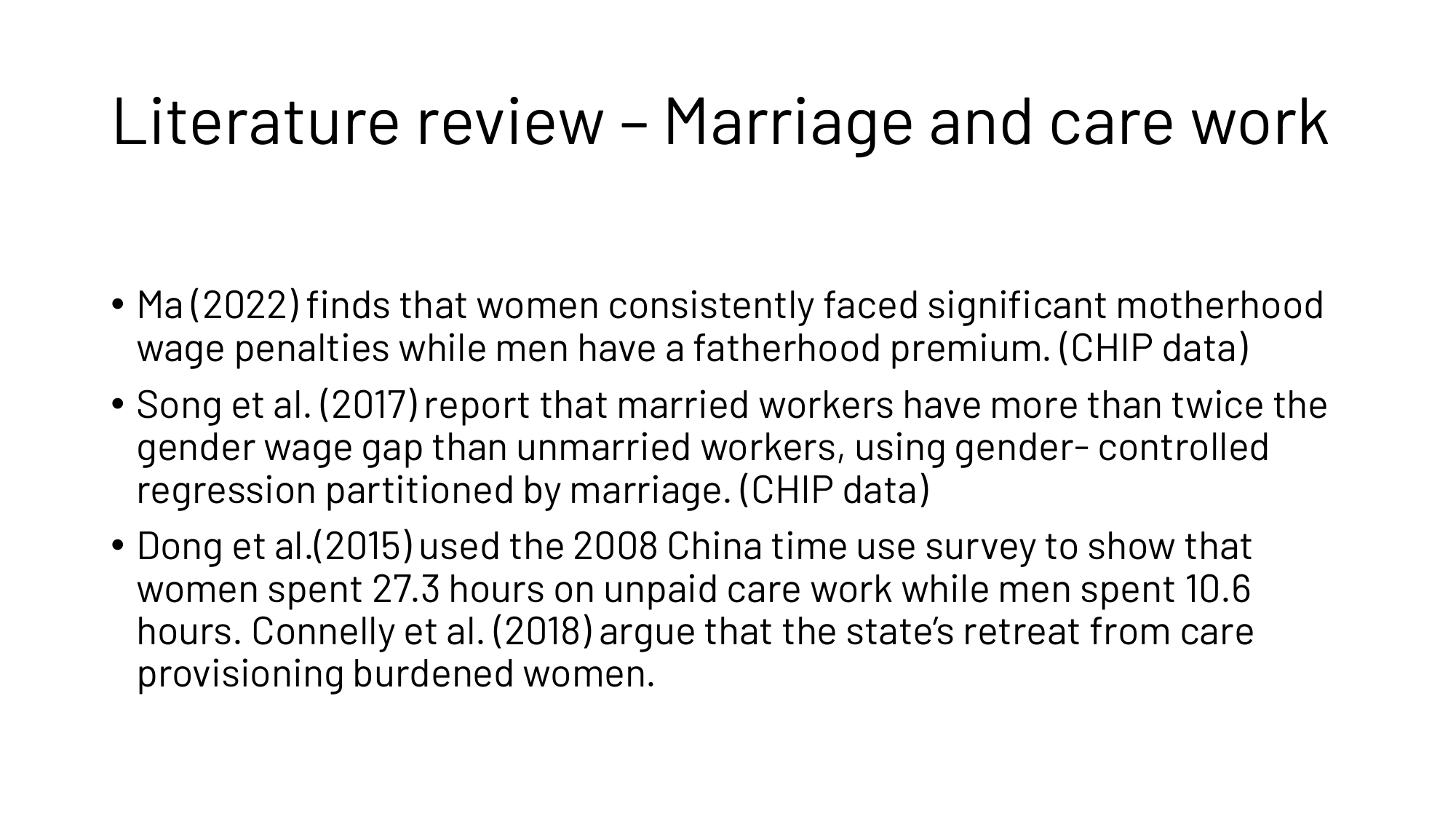

# Literature review – Marriage and care work

Ma (2022) finds that women consistently faced significant motherhood wage penalties while men have a fatherhood premium. (CHIP data)
Song et al. (2017) report that married workers have more than twice the gender wage gap than unmarried workers, using gender- controlled regression partitioned by marriage. (CHIP data)
Dong et al.(2015) used the 2008 China time use survey to show that women spent 27.3 hours on unpaid care work while men spent 10.6 hours. Connelly et al. (2018) argue that the state’s retreat from care provisioning burdened women.